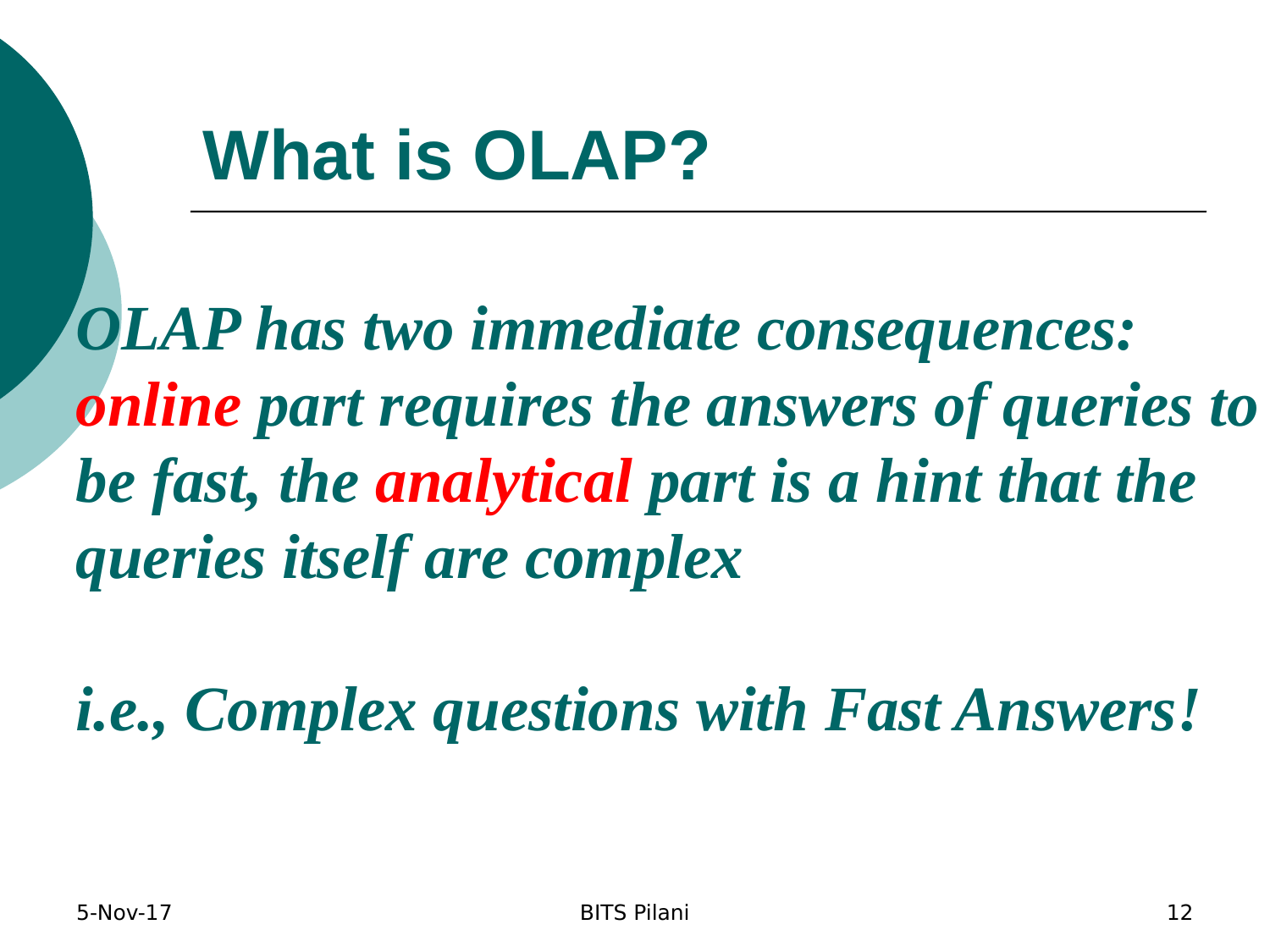

# What is OLAP?

OLAP has two immediate consequences: online part requires the answers of queries to be fast, the analytical part is a hint that the queries itself are complex

i.e., Complex questions with Fast Answers!
5-Nov-17
BITS Pilani
12